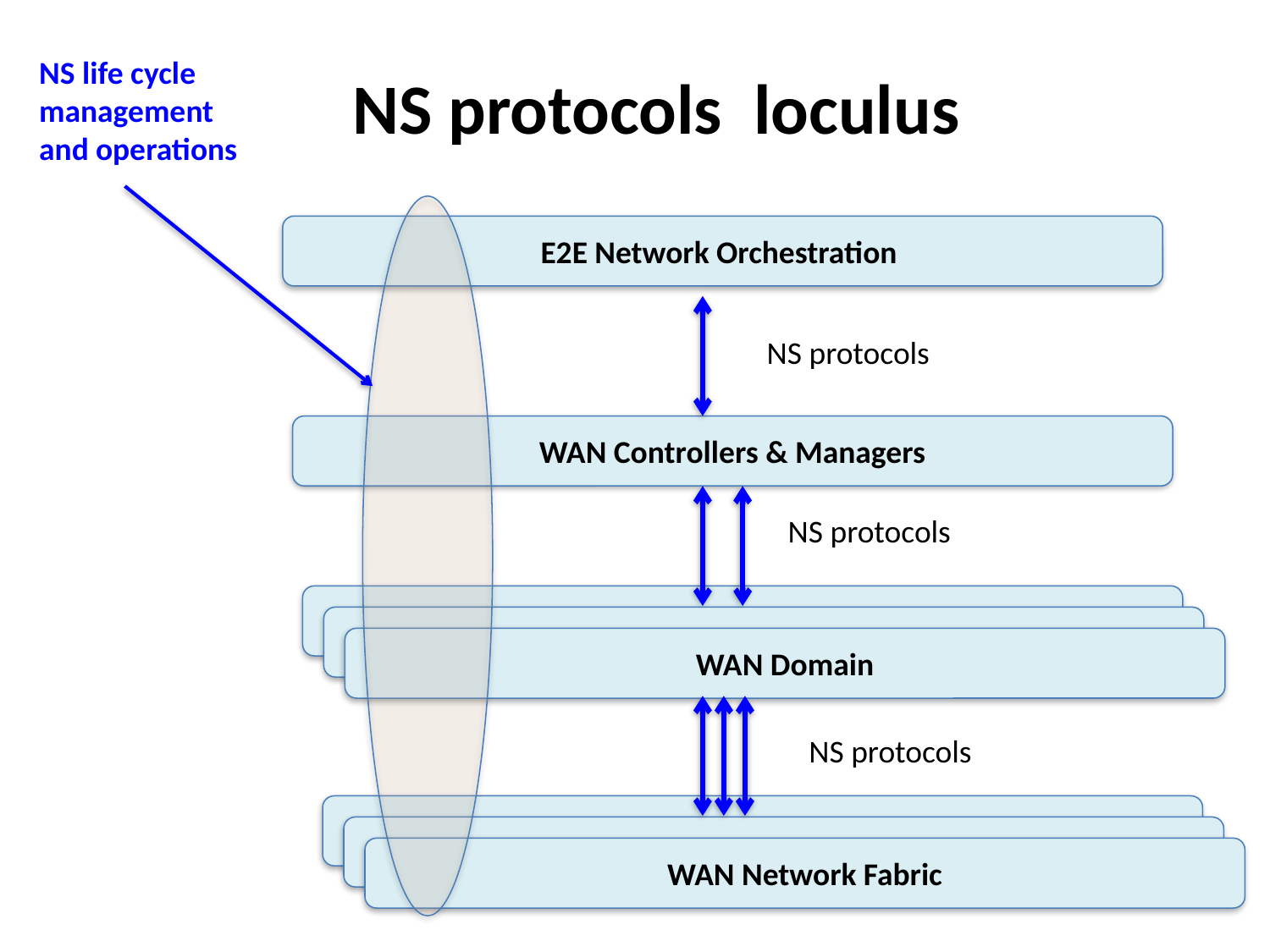

# NS protocols  loculus
NS life cycle
management
and operations

E2E Network Orchestration
NS protocols
WAN Controllers & Managers
NS protocols
WAN Domain
WAN Domain
WAN Domain
NS protocols
WAN Network Fabric
WAN Network Fabric
WAN Network Fabric